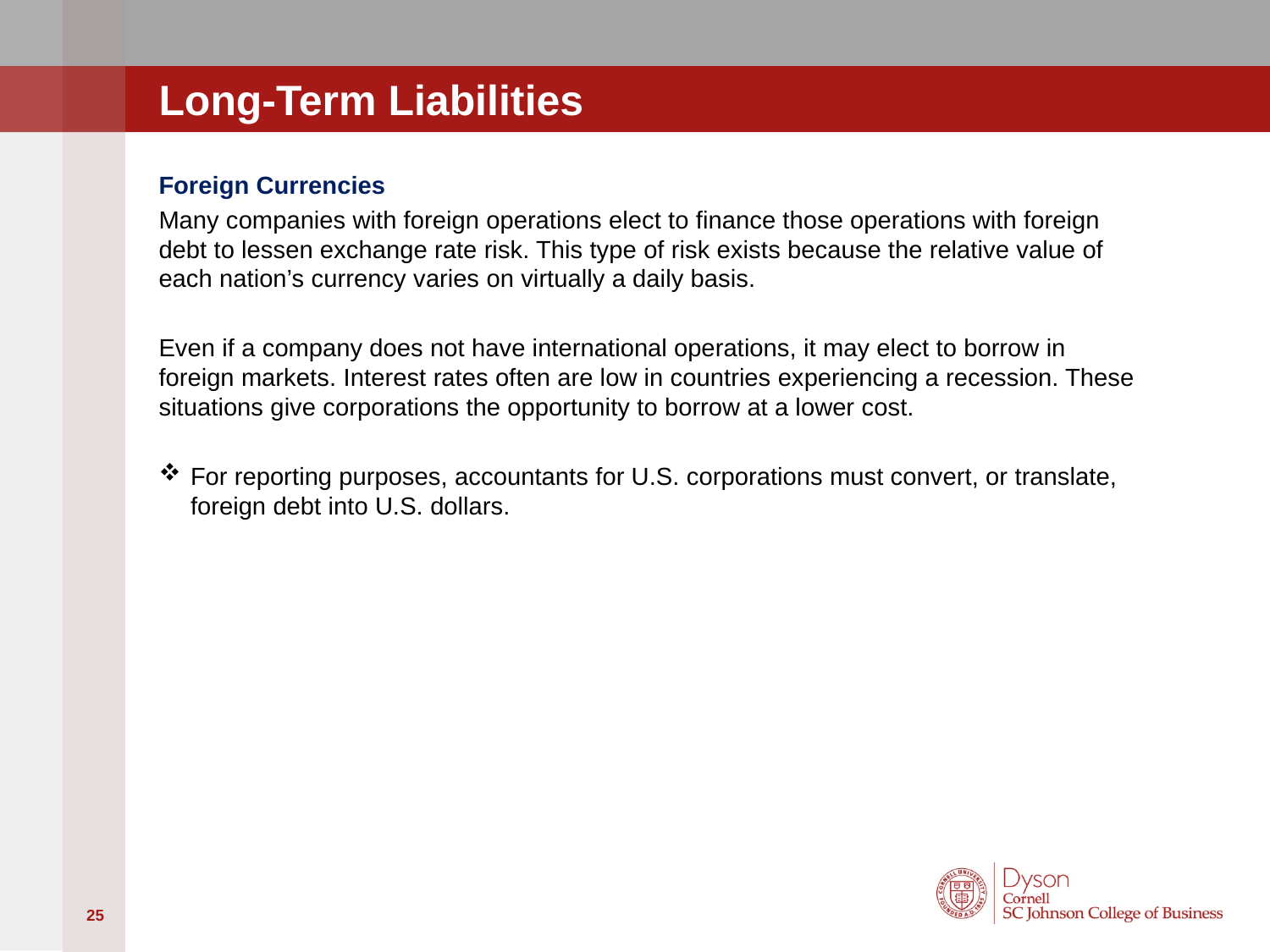

# Long-Term Liabilities
Foreign Currencies
Many companies with foreign operations elect to finance those operations with foreign debt to lessen exchange rate risk. This type of risk exists because the relative value of each nation’s currency varies on virtually a daily basis.

Even if a company does not have international operations, it may elect to borrow in foreign markets. Interest rates often are low in countries experiencing a recession. These situations give corporations the opportunity to borrow at a lower cost.

For reporting purposes, accountants for U.S. corporations must convert, or translate, foreign debt into U.S. dollars.
25